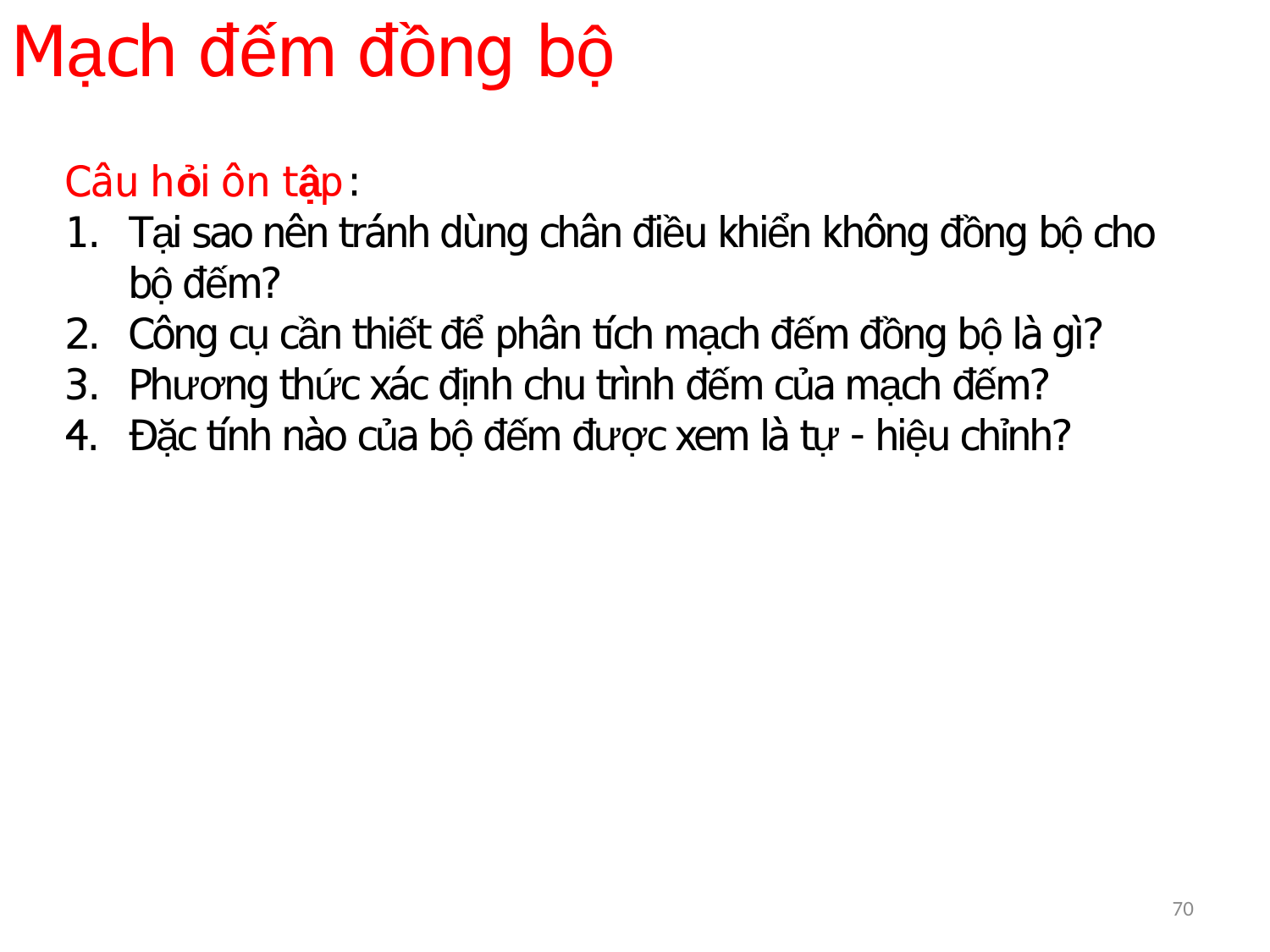

Mạch đếm đồng bộ
Câu hỏi ôn tập:
Tại sao nên tránh dùng chân điều khiển không đồng bộ cho bộ đếm?
Công cụ cần thiết để phân tích mạch đếm đồng bộ là gì?
Phương thức xác định chu trình đếm của mạch đếm?
Đặc tính nào của bộ đếm được xem là tự - hiệu chỉnh?
70